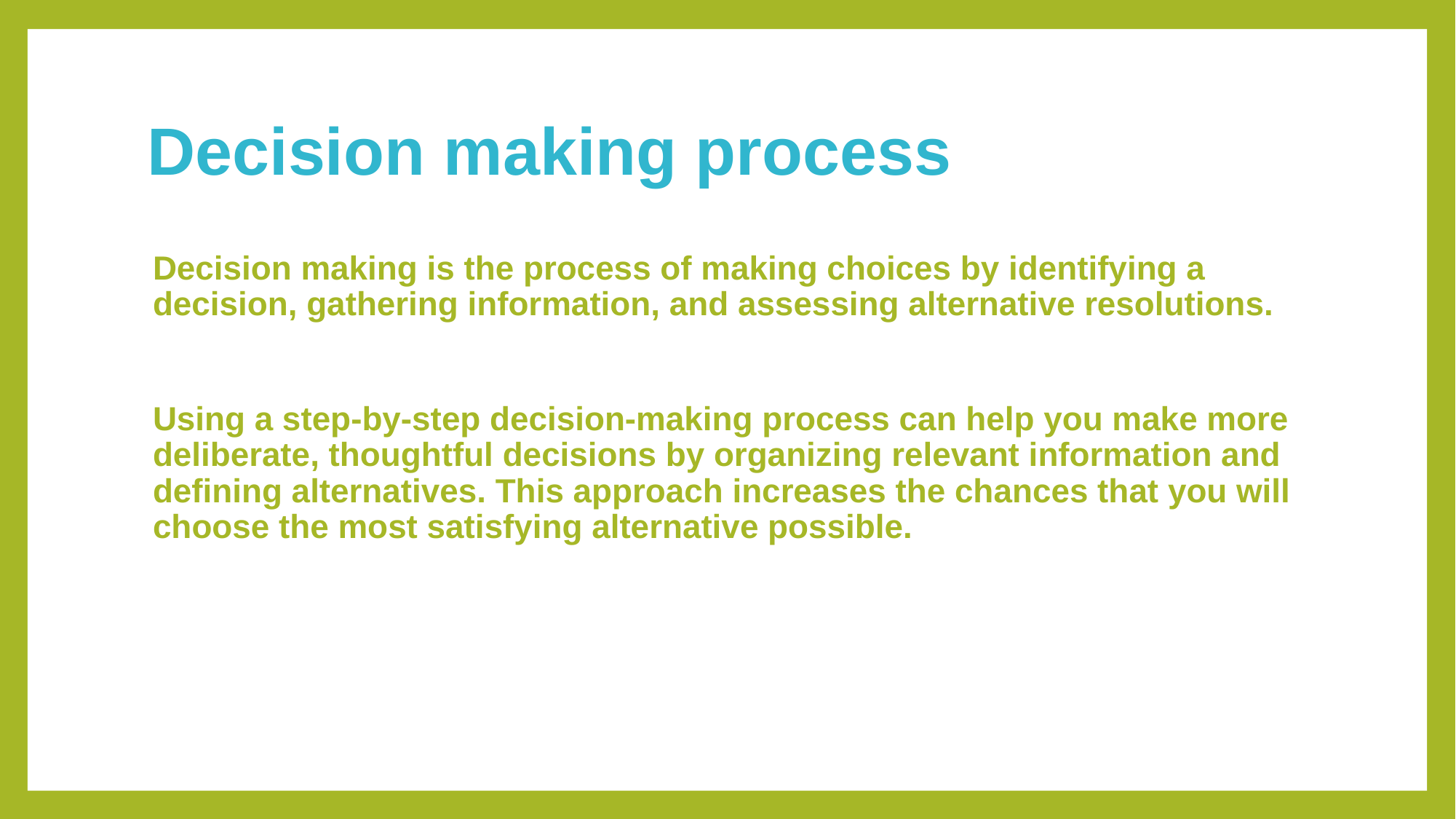

# Decision making process
Decision making is the process of making choices by identifying a decision, gathering information, and assessing alternative resolutions.

Using a step-by-step decision-making process can help you make more deliberate, thoughtful decisions by organizing relevant information and defining alternatives. This approach increases the chances that you will choose the most satisfying alternative possible.